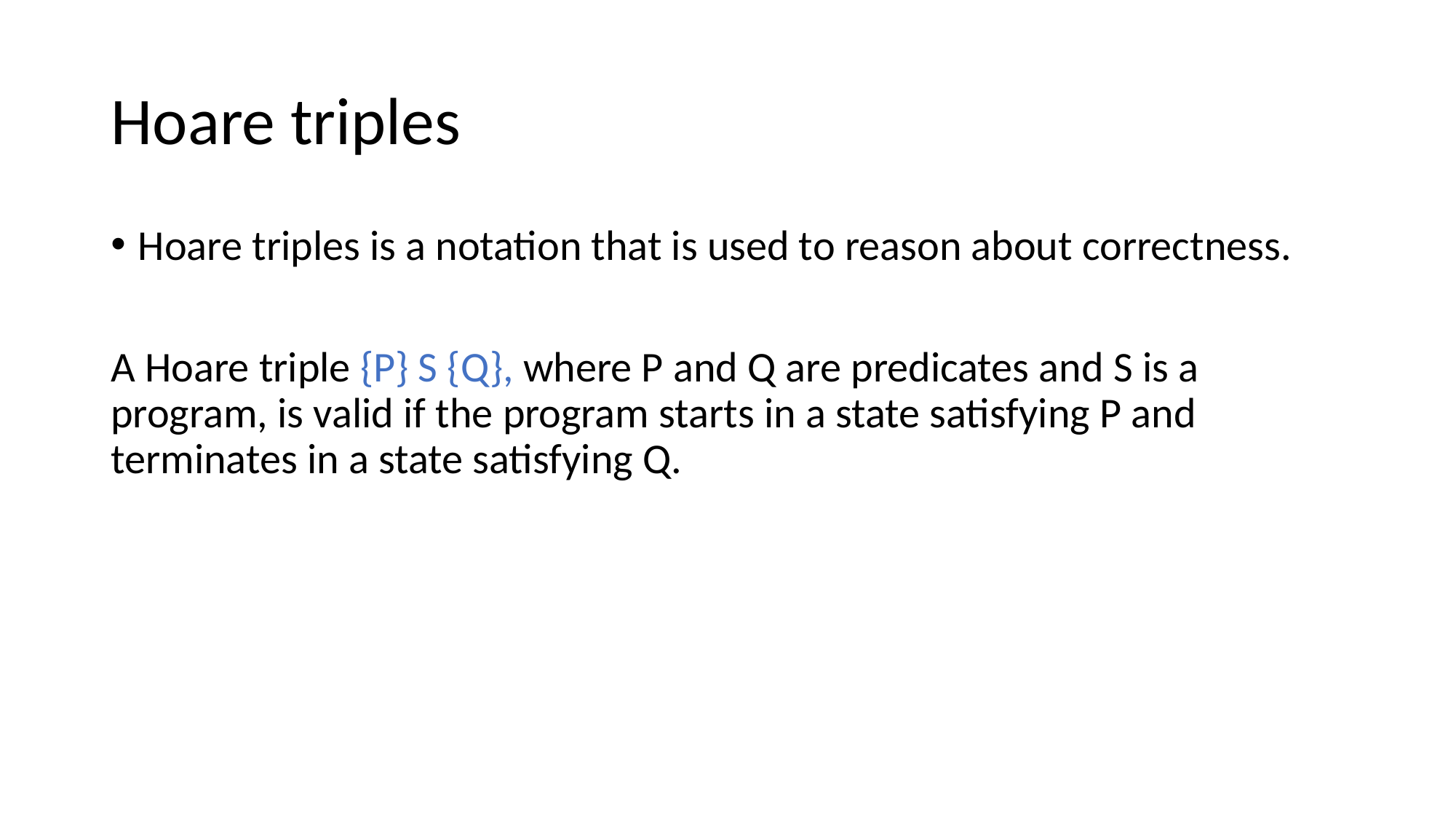

# Hoare triples
Hoare triples is a notation that is used to reason about correctness.

A Hoare triple {P} S {Q}, where P and Q are predicates and S is a program, is valid if the program starts in a state satisfying P and terminates in a state satisfying Q.